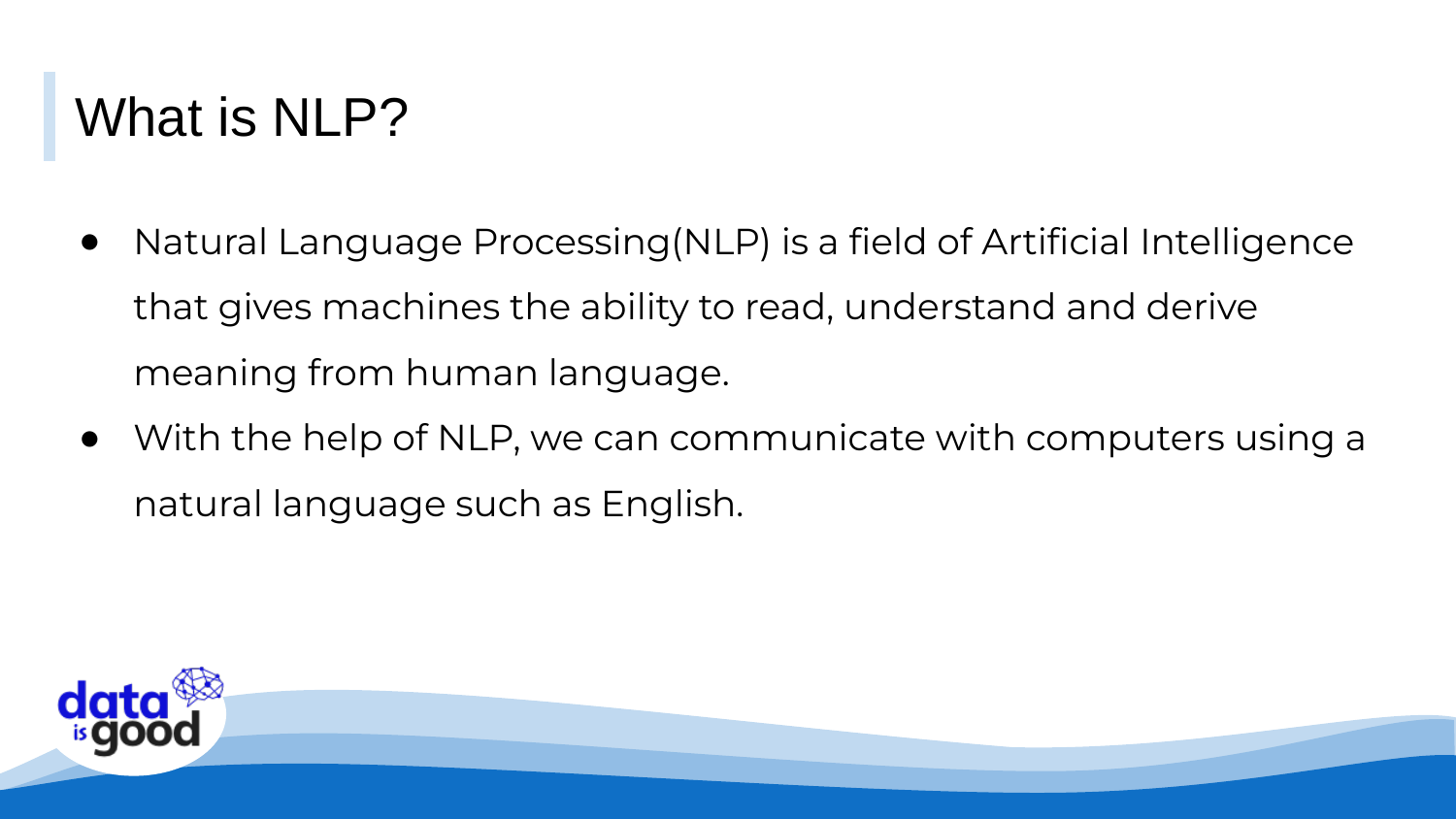

# What is NLP?
Natural Language Processing(NLP) is a field of Artificial Intelligence that gives machines the ability to read, understand and derive meaning from human language.
With the help of NLP, we can communicate with computers using a natural language such as English.